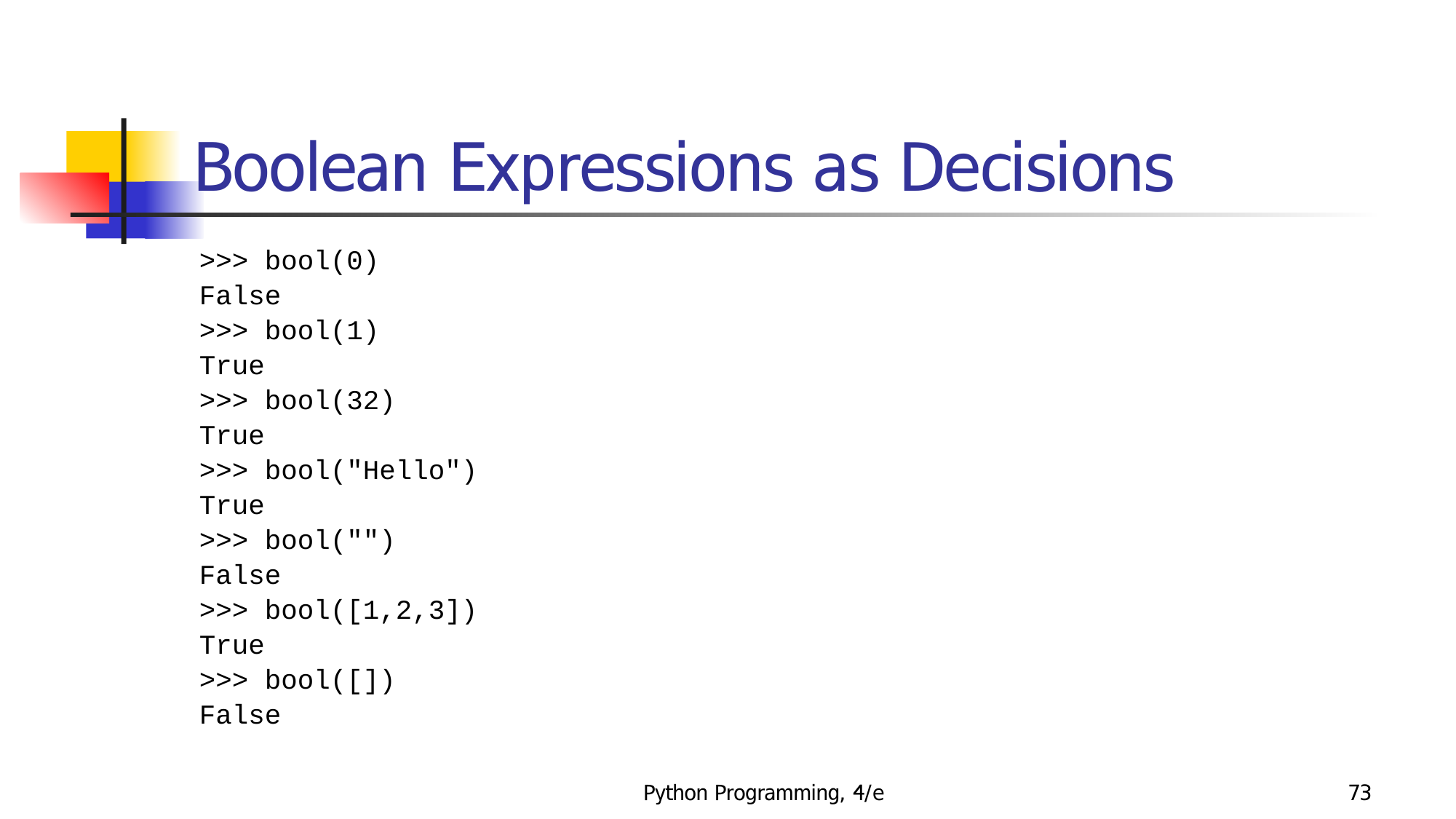

# Boolean Expressions as Decisions
>>> bool(0)
False
>>> bool(1)
True
>>> bool(32)
True
>>> bool("Hello")
True
>>> bool("")
False
>>> bool([1,2,3])
True
>>> bool([])
False
Python Programming, 4/e
73